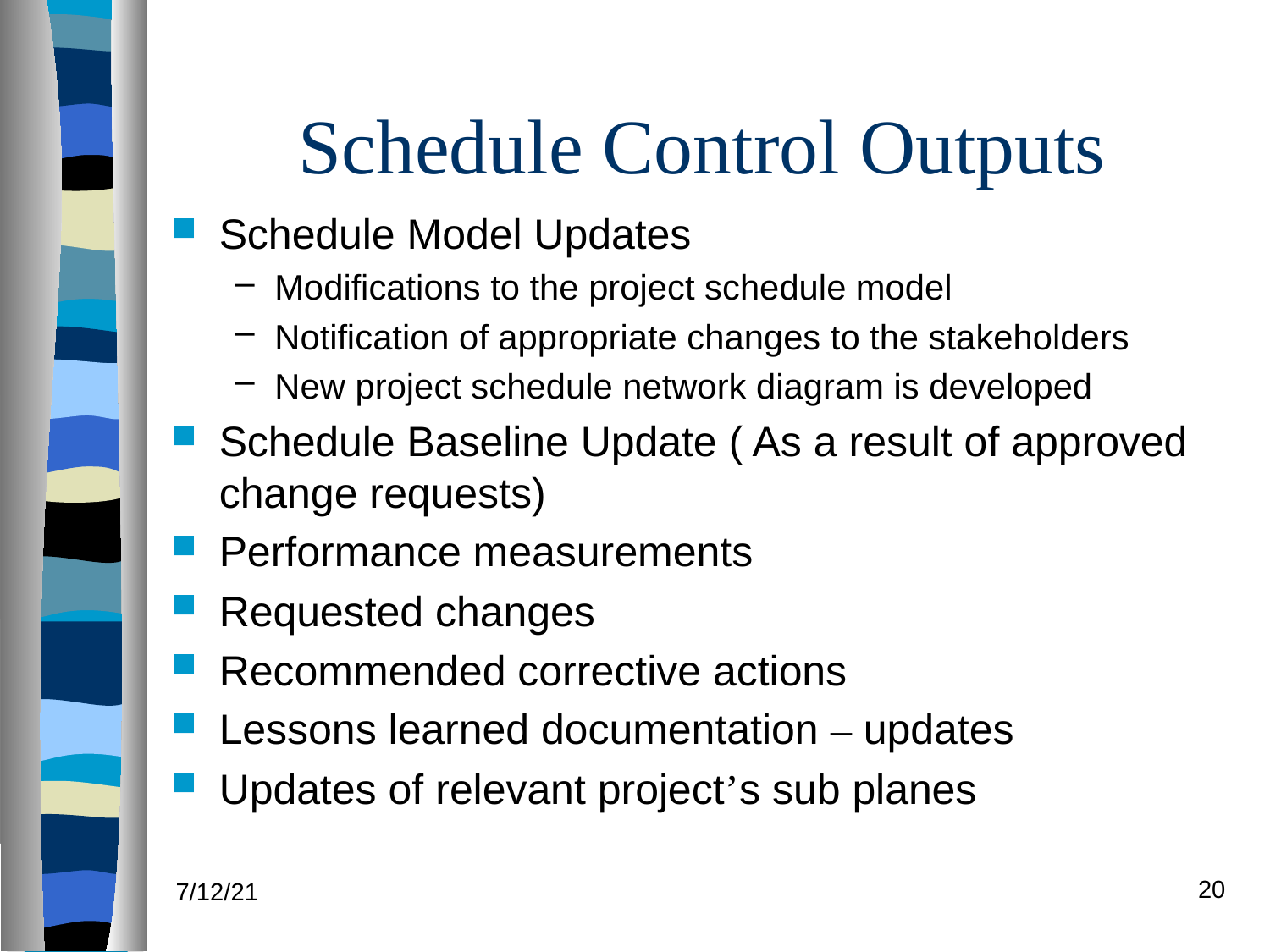

# Schedule Control Outputs
Schedule Model Updates
Modifications to the project schedule model
Notification of appropriate changes to the stakeholders
New project schedule network diagram is developed
Schedule Baseline Update ( As a result of approved change requests)
Performance measurements
Requested changes
Recommended corrective actions
Lessons learned documentation – updates
Updates of relevant project’s sub planes
20
7/12/21